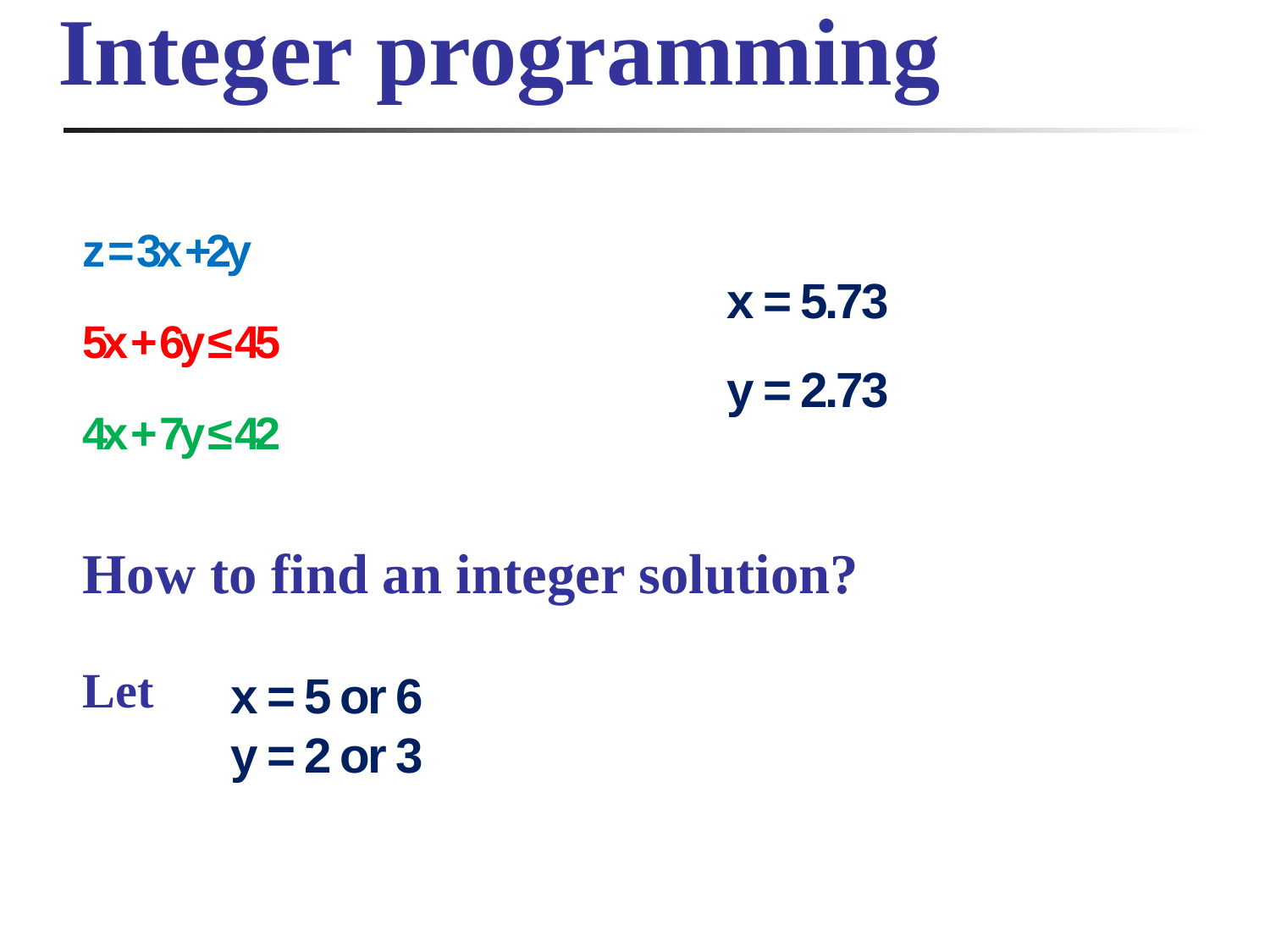

# Integer programming
z = 3x +2y
5x + 6y ≤ 45
4x + 7y ≤ 42
x = 5.73
y = 2.73
How to find an integer solution?
x = 5 or 6
y = 2 or 3
Let